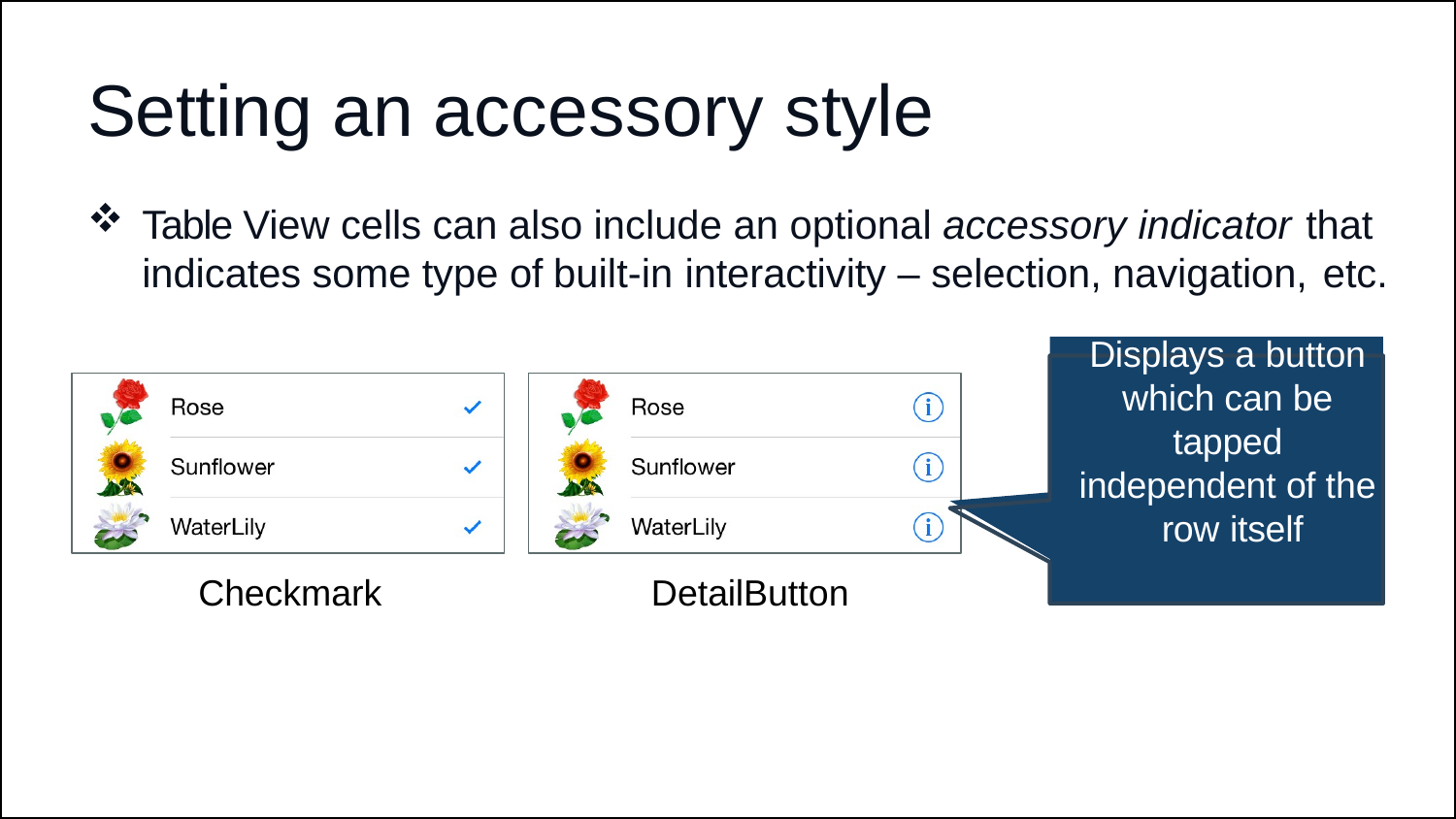

# Setting an accessory style
Table View cells can also include an optional accessory indicator that
indicates some type of built-in interactivity – selection, navigation, etc.
Displays a button  which can be  tapped  independent of the  row itself

Checkmark
DetailButton